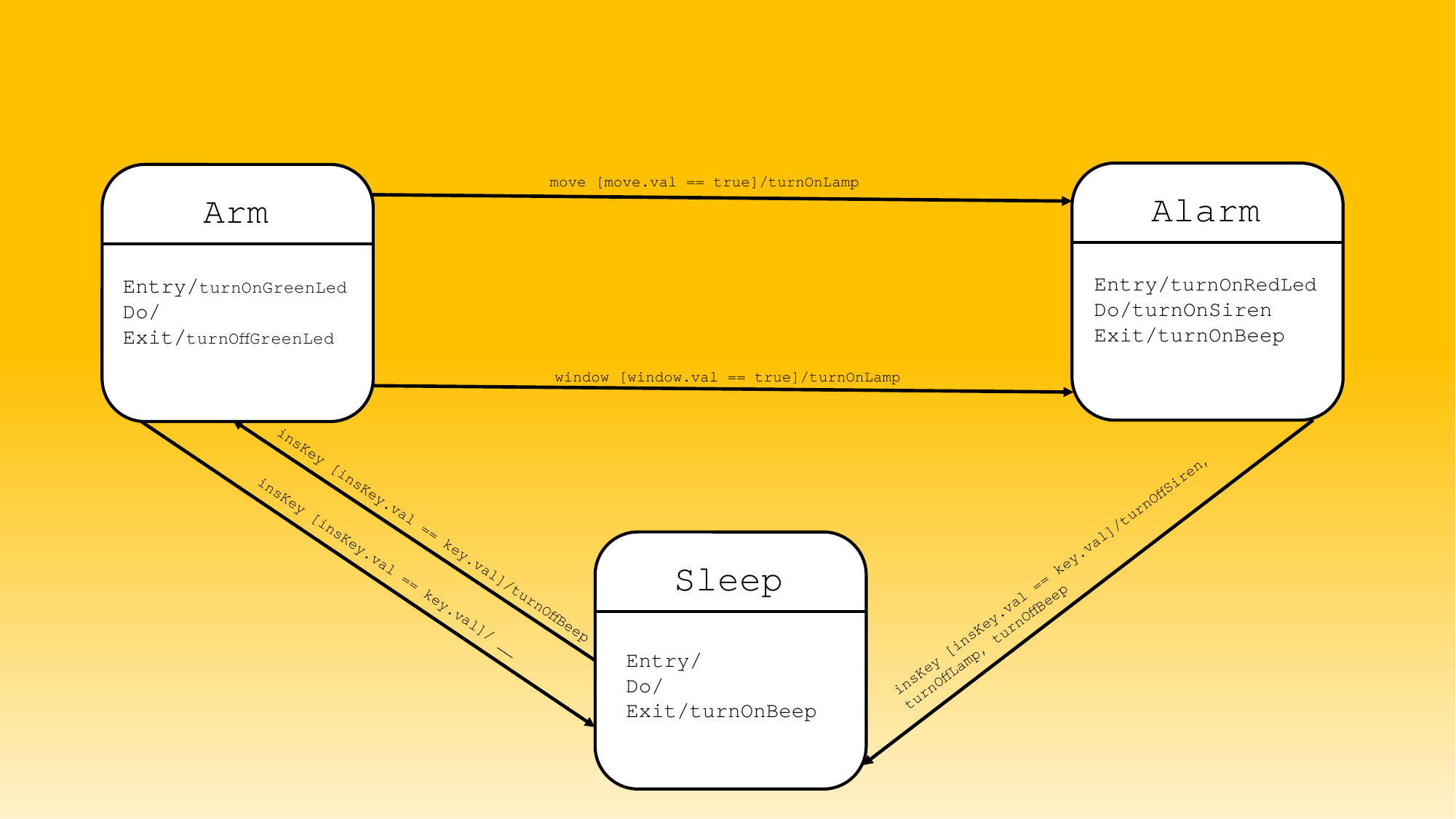

Esempio Alarm in UML

move [move.val == true]/turnOnLamp
Alarm
Arm
Entry/turnOnRedLed
Do/turnOnSiren
Exit/turnOnBeep

Entry/turnOnGreenLed
Do/
Exit/turnOffGreenLed

window [window.val == true]/turnOnLamp
insKey [insKey.val == key.val]/turnOffBeep
insKey [insKey.val == key.val]/turnOffSiren, turnOffLamp, turnOffBeep

Sleep
insKey [insKey.val == key.val]/ __
Entry/
Do/
Exit/turnOnBeep